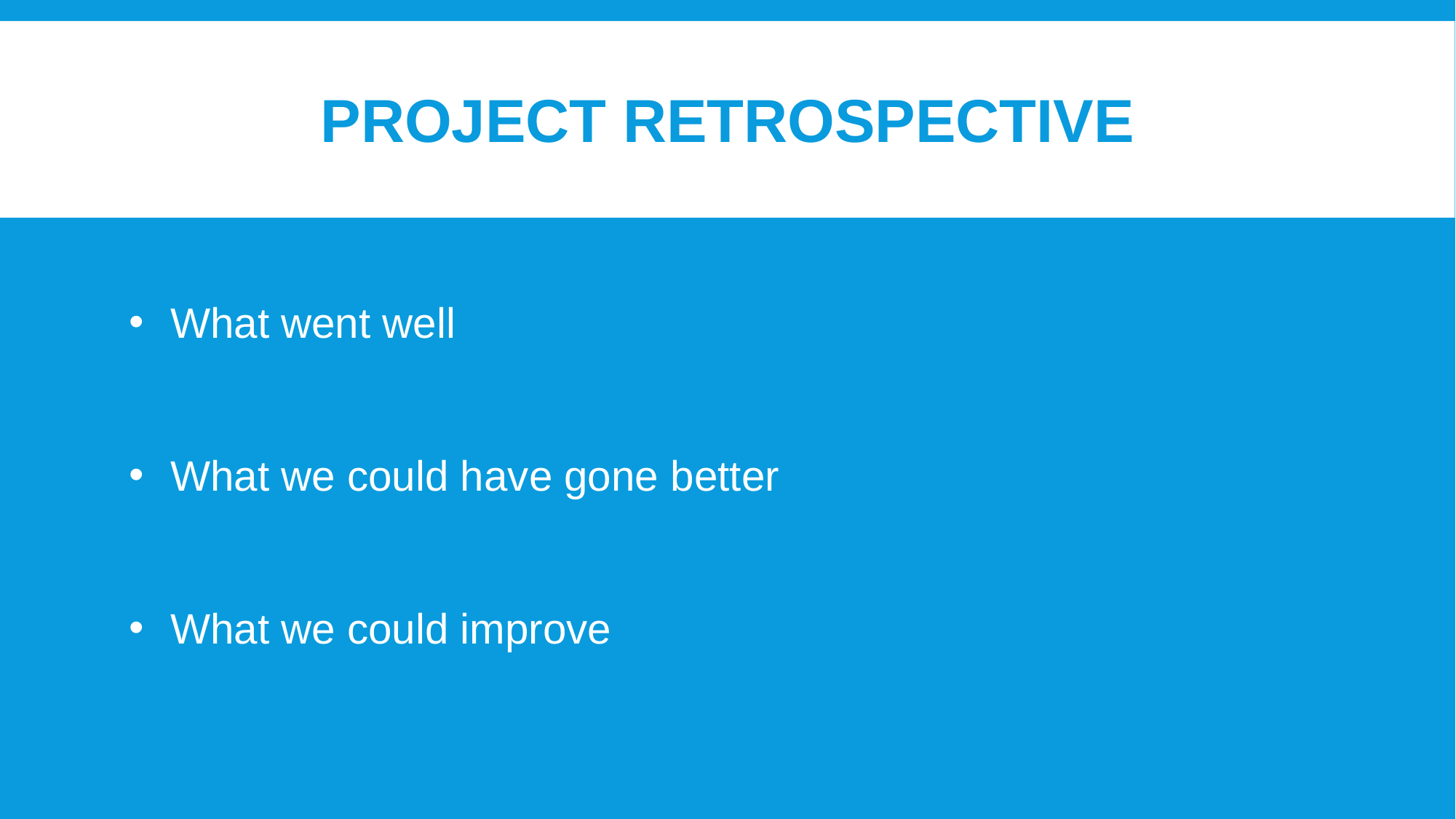

# Project Retrospective
What went well

What we could have gone better

What we could improve